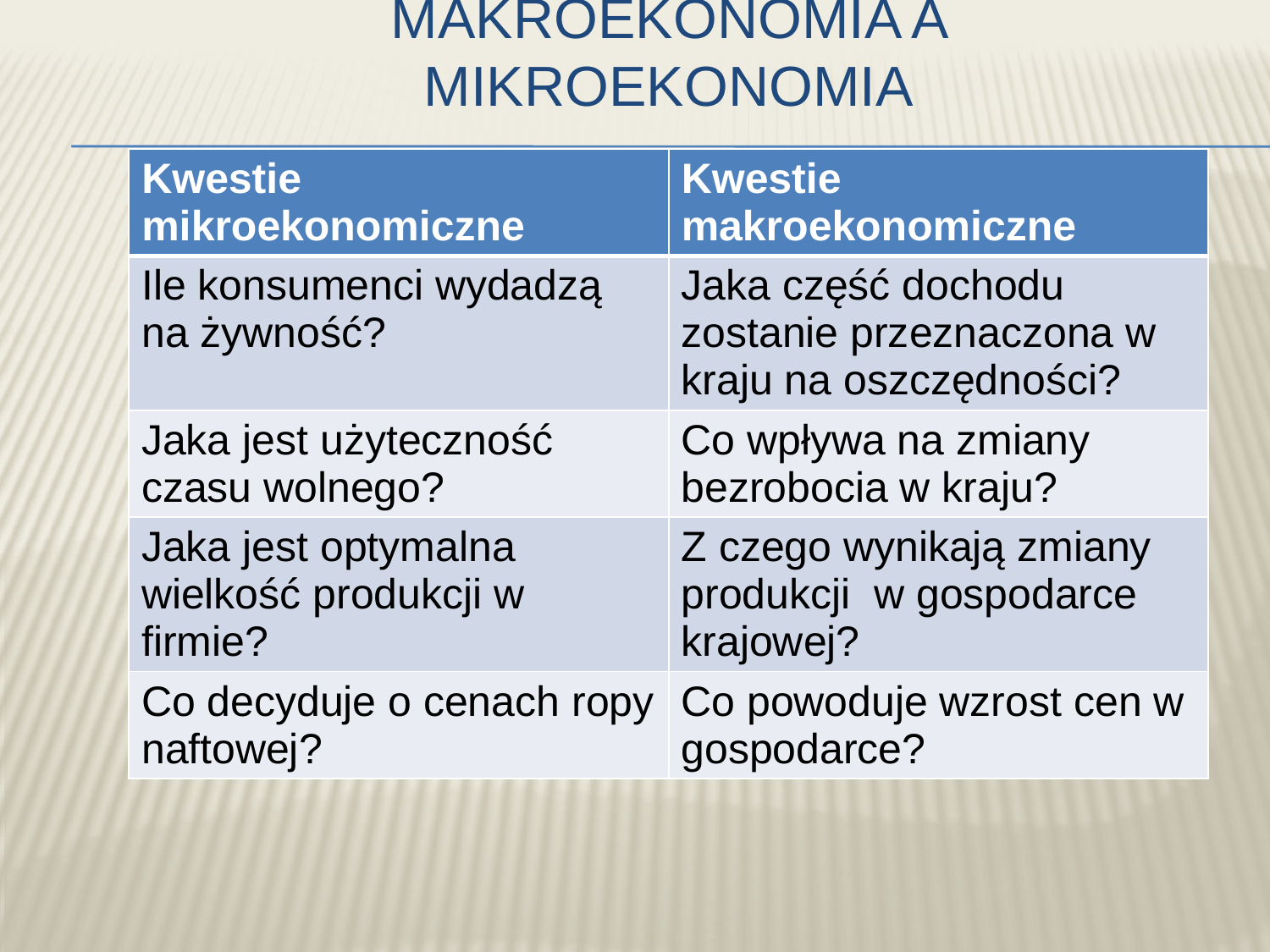

# Makroekonomia a mikroekonomia
| Kwestie mikroekonomiczne | Kwestie makroekonomiczne |
| --- | --- |
| Ile konsumenci wydadzą na żywność? | Jaka część dochodu zostanie przeznaczona w kraju na oszczędności? |
| Jaka jest użyteczność czasu wolnego? | Co wpływa na zmiany bezrobocia w kraju? |
| Jaka jest optymalna wielkość produkcji w firmie? | Z czego wynikają zmiany produkcji w gospodarce krajowej? |
| Co decyduje o cenach ropy naftowej? | Co powoduje wzrost cen w gospodarce? |